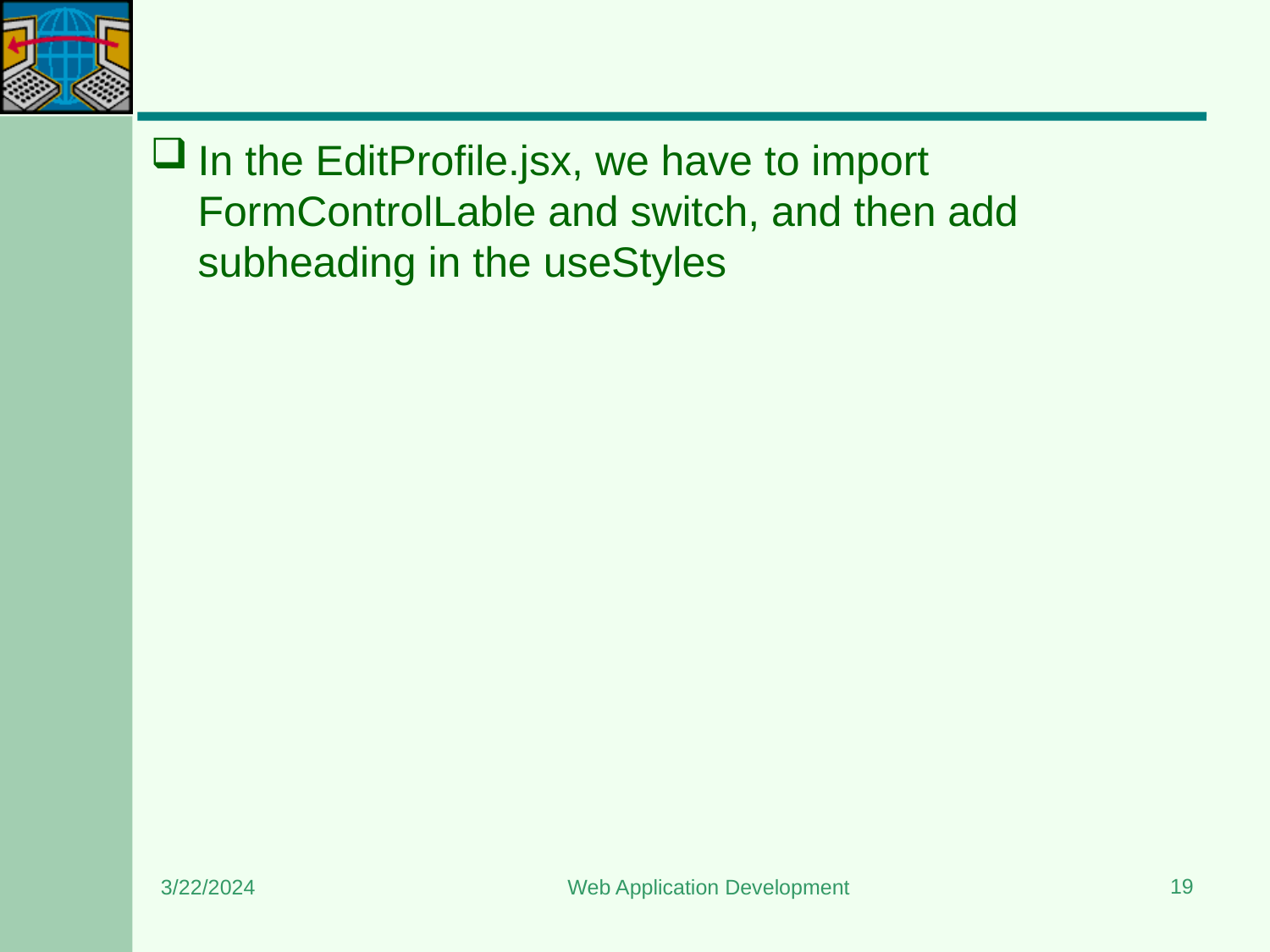

#
In the EditProfile.jsx, we have to import FormControlLable and switch, and then add subheading in the useStyles
19
3/22/2024
Web Application Development